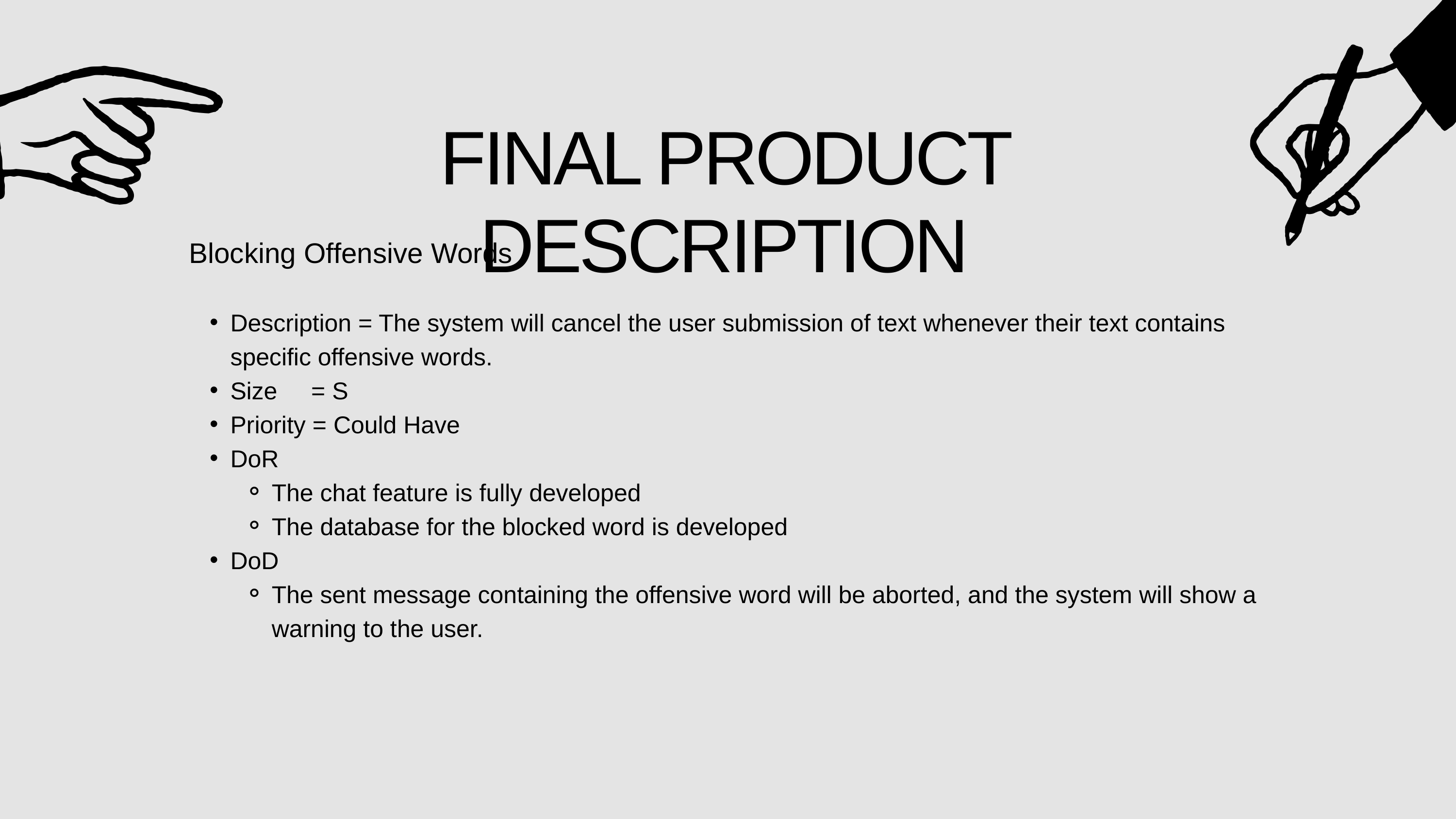

FINAL PRODUCT DESCRIPTION
Blocking Offensive Words

Description = The system will cancel the user submission of text whenever their text contains specific offensive words.
Size     = S
Priority = Could Have
DoR
The chat feature is fully developed
The database for the blocked word is developed
DoD
The sent message containing the offensive word will be aborted, and the system will show a warning to the user.